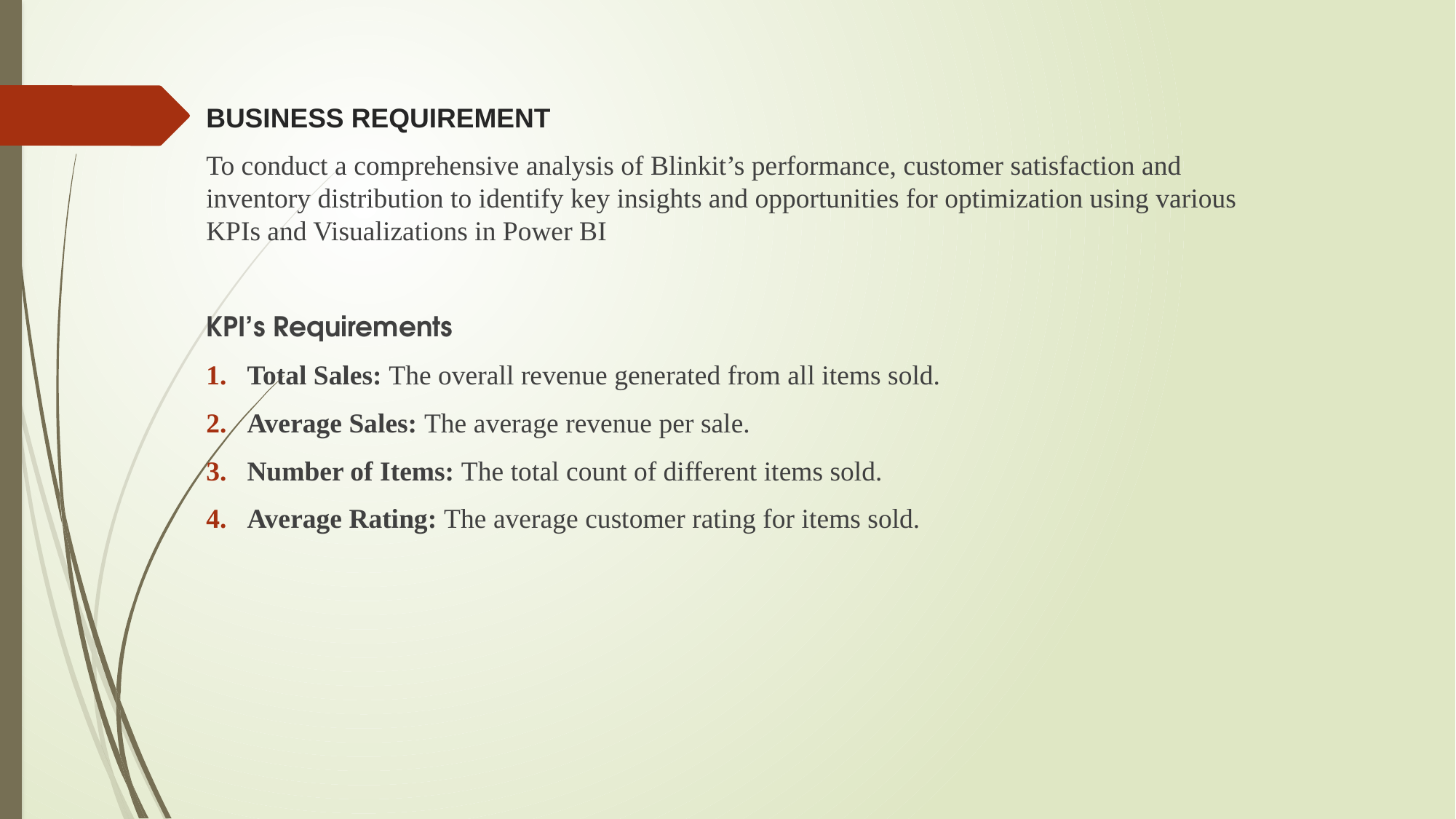

# BUSINESS REQUIREMENT
To conduct a comprehensive analysis of Blinkit’s performance, customer satisfaction and inventory distribution to identify key insights and opportunities for optimization using various KPIs and Visualizations in Power BI

KPI’s Requirements
Total Sales: The overall revenue generated from all items sold.
Average Sales: The average revenue per sale.
Number of Items: The total count of different items sold.
Average Rating: The average customer rating for items sold.